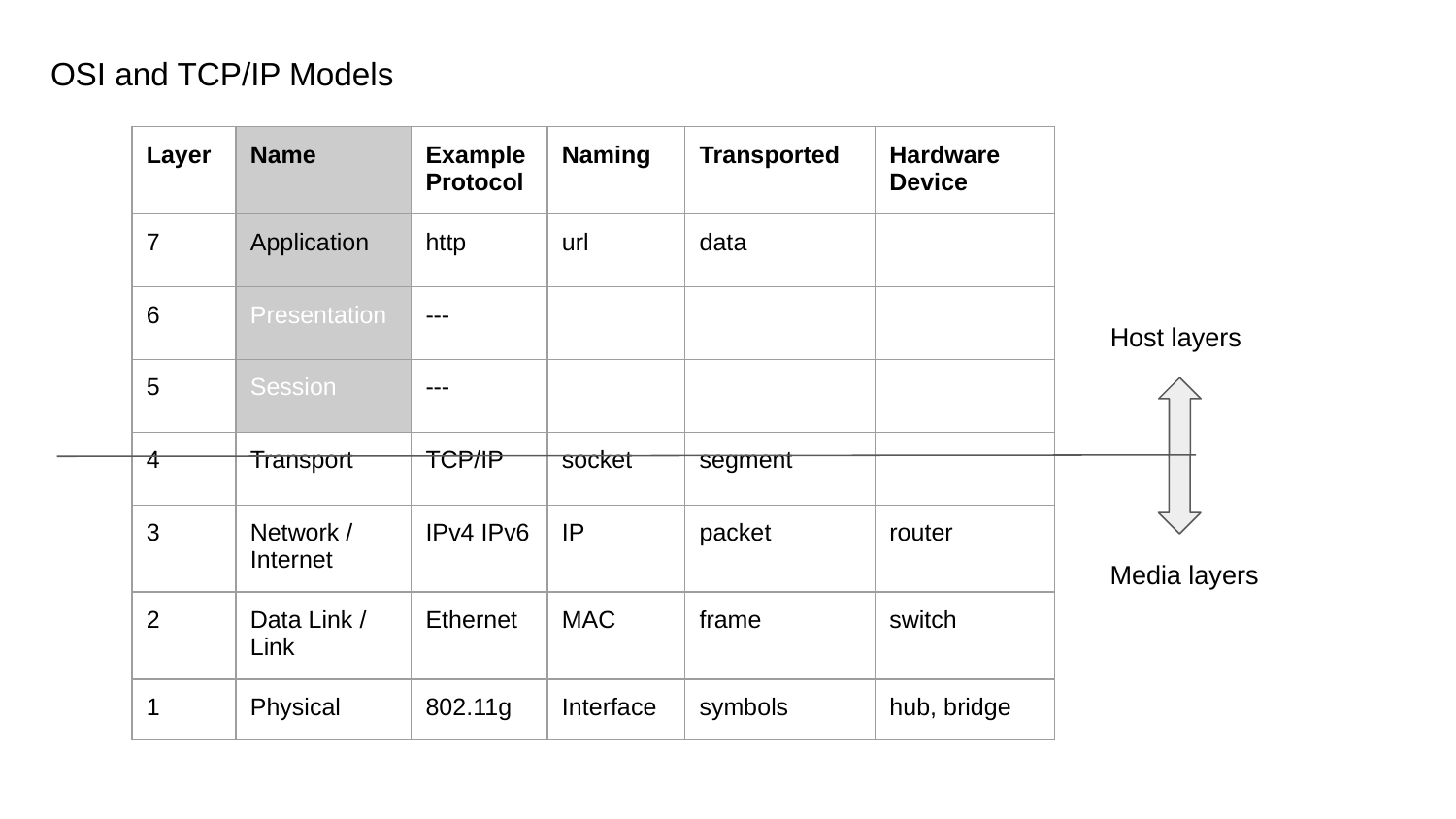

OSI and TCP/IP Models
| Layer | Name | Example Protocol | Naming | Transported | Hardware Device |
| --- | --- | --- | --- | --- | --- |
| 7 | Application | http | url | data |  |
| 6 | Presentation | --- |  |  |  |
| 5 | Session | --- |  |  |  |
| 4 | Transport | TCP/IP | socket | segment |  |
| 3 | Network / Internet | IPv4 IPv6 | IP | packet | router |
| 2 | Data Link / Link | Ethernet | MAC | frame | switch |
| 1 | Physical | 802.11g | Interface | symbols | hub, bridge |
Host layers

Media layers